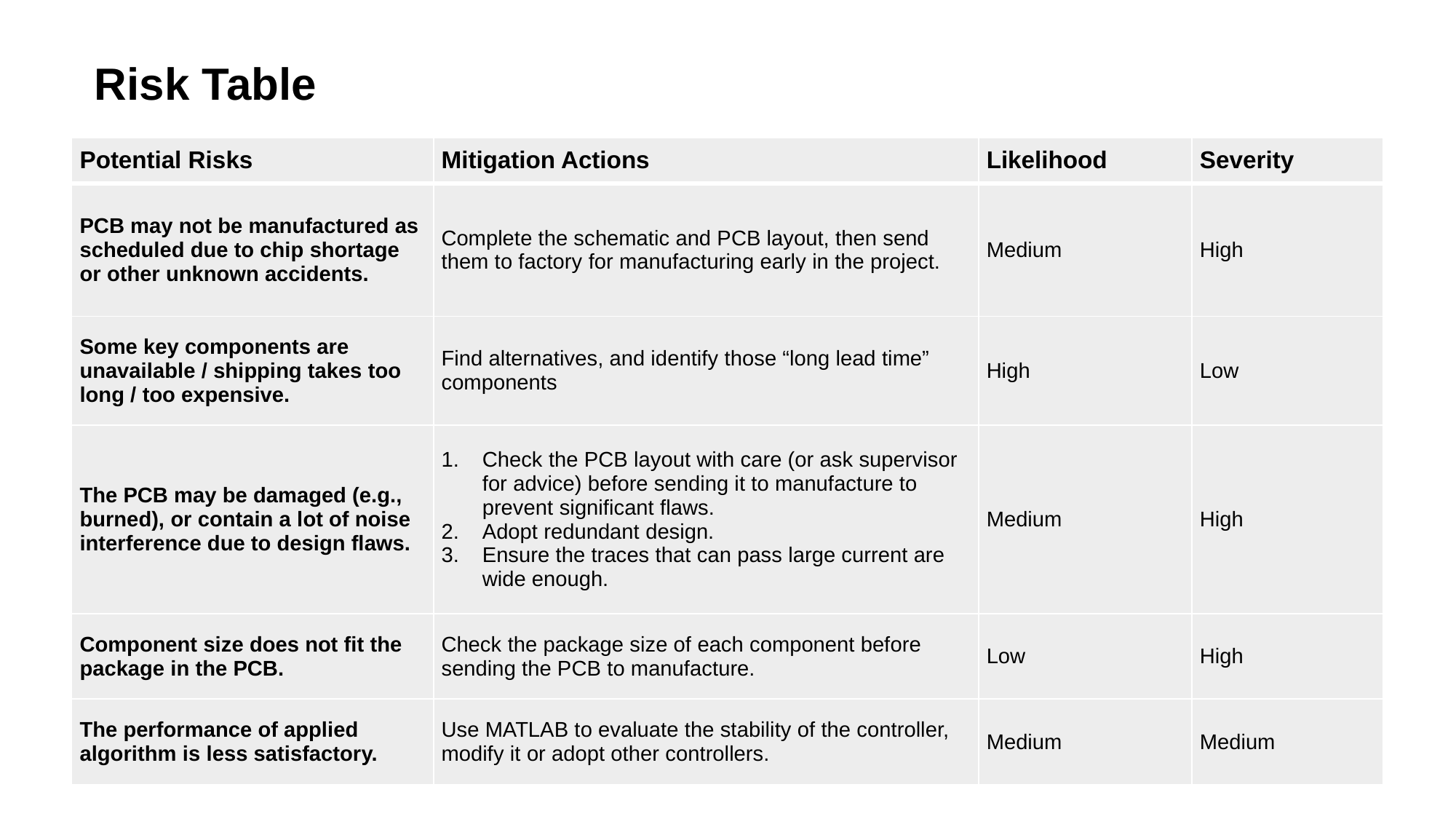

# Risk Table
| Potential Risks | Mitigation Actions | Likelihood | Severity |
| --- | --- | --- | --- |
| PCB may not be manufactured as scheduled due to chip shortage or other unknown accidents. | Complete the schematic and PCB layout, then send them to factory for manufacturing early in the project. | Medium | High |
| Some key components are unavailable / shipping takes too long / too expensive. | Find alternatives, and identify those “long lead time” components | High | Low |
| The PCB may be damaged (e.g., burned), or contain a lot of noise interference due to design flaws. | Check the PCB layout with care (or ask supervisor for advice) before sending it to manufacture to prevent significant flaws. Adopt redundant design. Ensure the traces that can pass large current are wide enough. | Medium | High |
| Component size does not fit the package in the PCB. | Check the package size of each component before sending the PCB to manufacture. | Low | High |
| The performance of applied algorithm is less satisfactory. | Use MATLAB to evaluate the stability of the controller, modify it or adopt other controllers. | Medium | Medium |